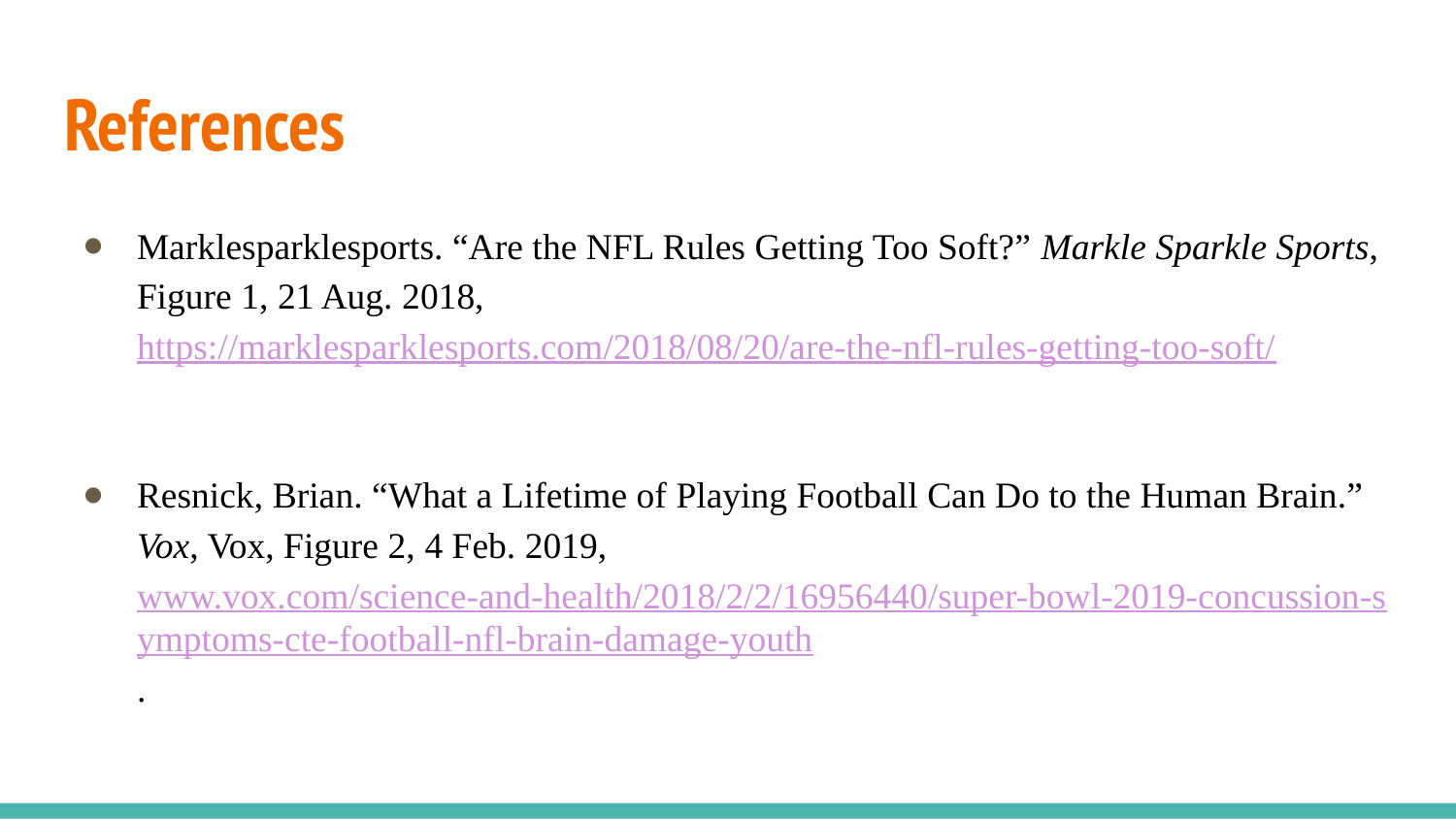

# References
Marklesparklesports. “Are the NFL Rules Getting Too Soft?” Markle Sparkle Sports, Figure 1, 21 Aug. 2018, https://marklesparklesports.com/2018/08/20/are-the-nfl-rules-getting-too-soft/

Resnick, Brian. “What a Lifetime of Playing Football Can Do to the Human Brain.” Vox, Vox, Figure 2, 4 Feb. 2019, www.vox.com/science-and-health/2018/2/2/16956440/super-bowl-2019-concussion-symptoms-cte-football-nfl-brain-damage-youth.